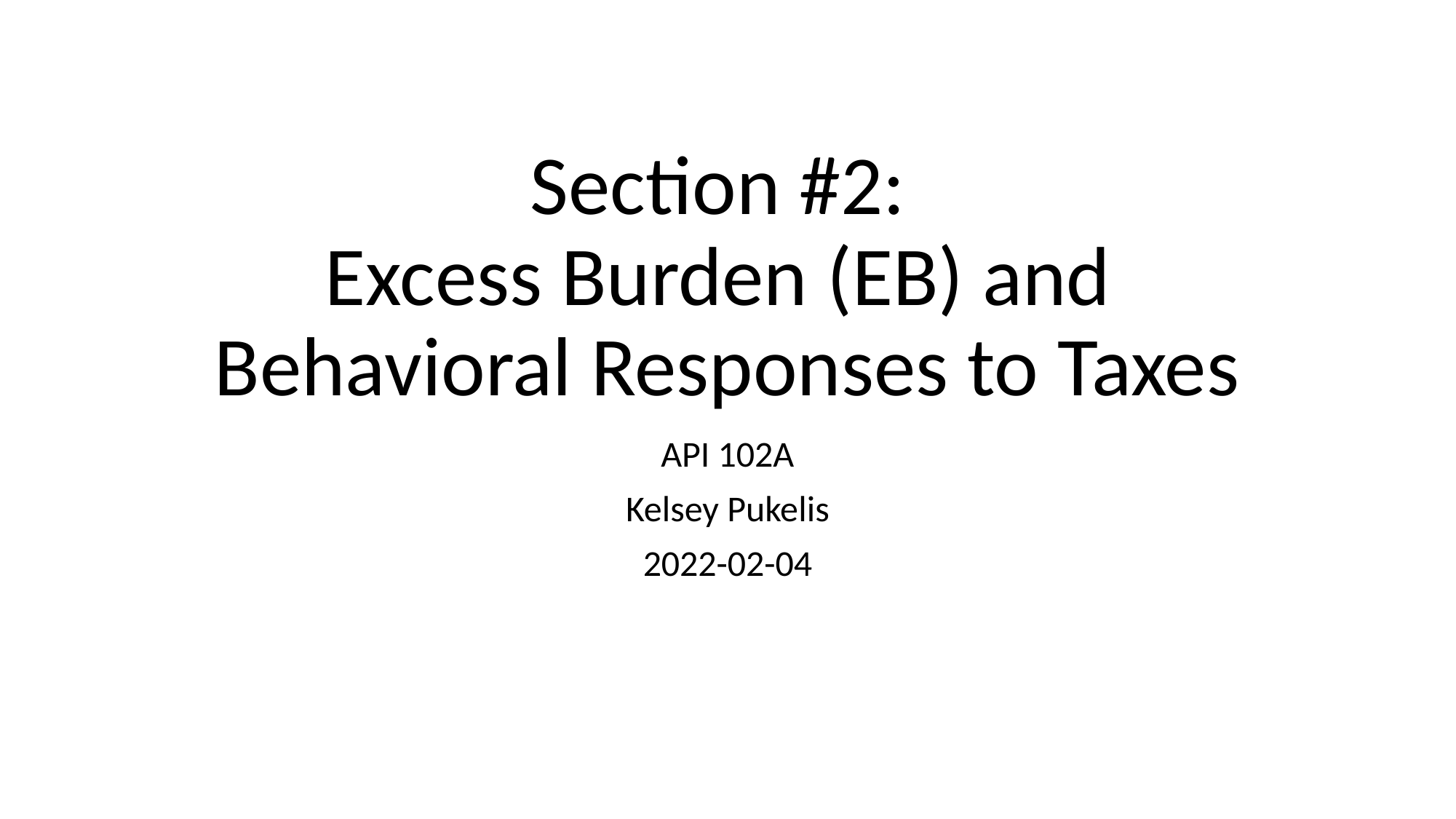

# Section #2: Excess Burden (EB) and Behavioral Responses to Taxes
API 102A
Kelsey Pukelis
2022-02-04